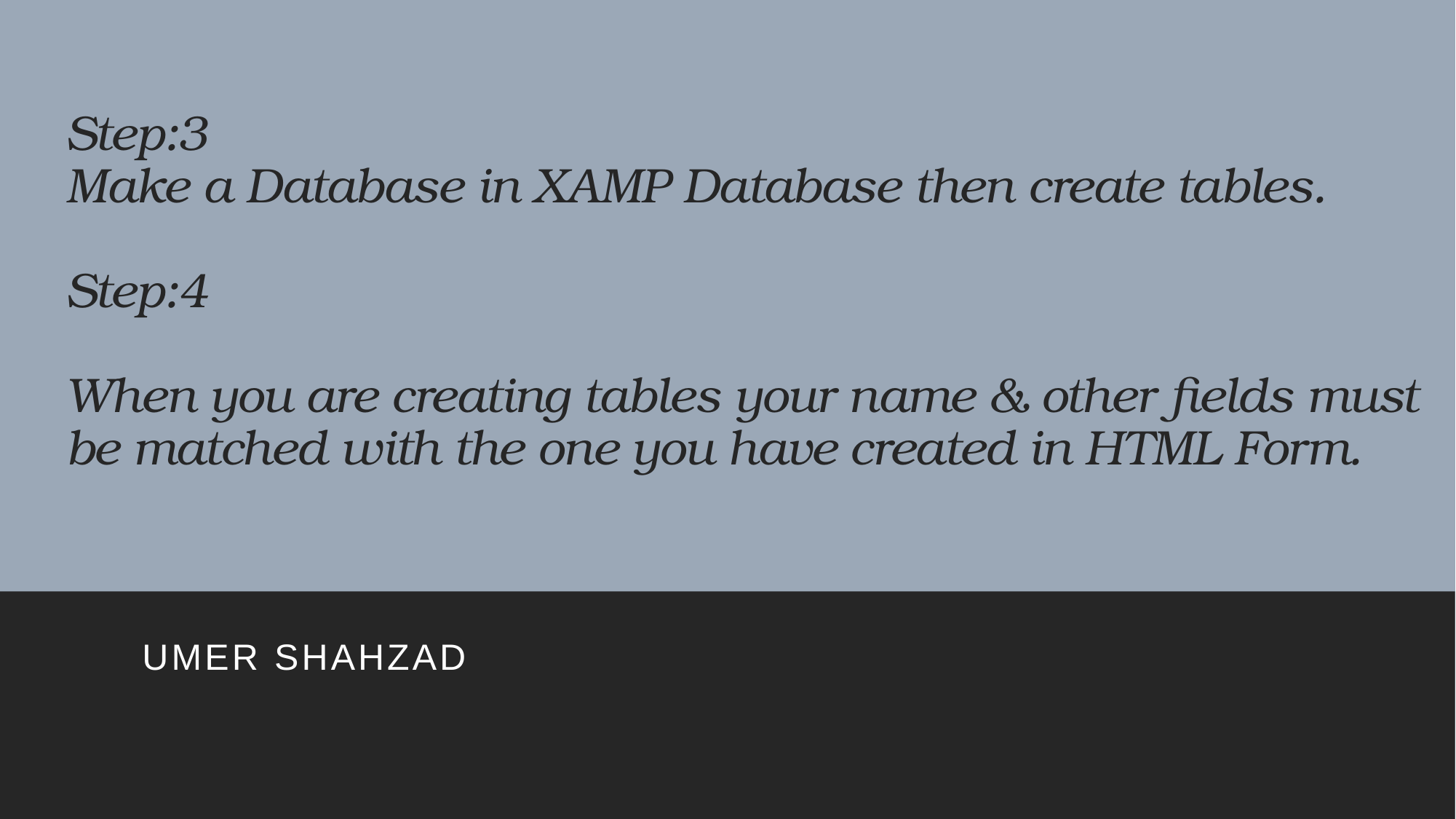

# Step:3 Make a Database in XAMP Database then create tables. Step:4 When you are creating tables your name & other fields must be matched with the one you have created in HTML Form.

Umer Shahzad